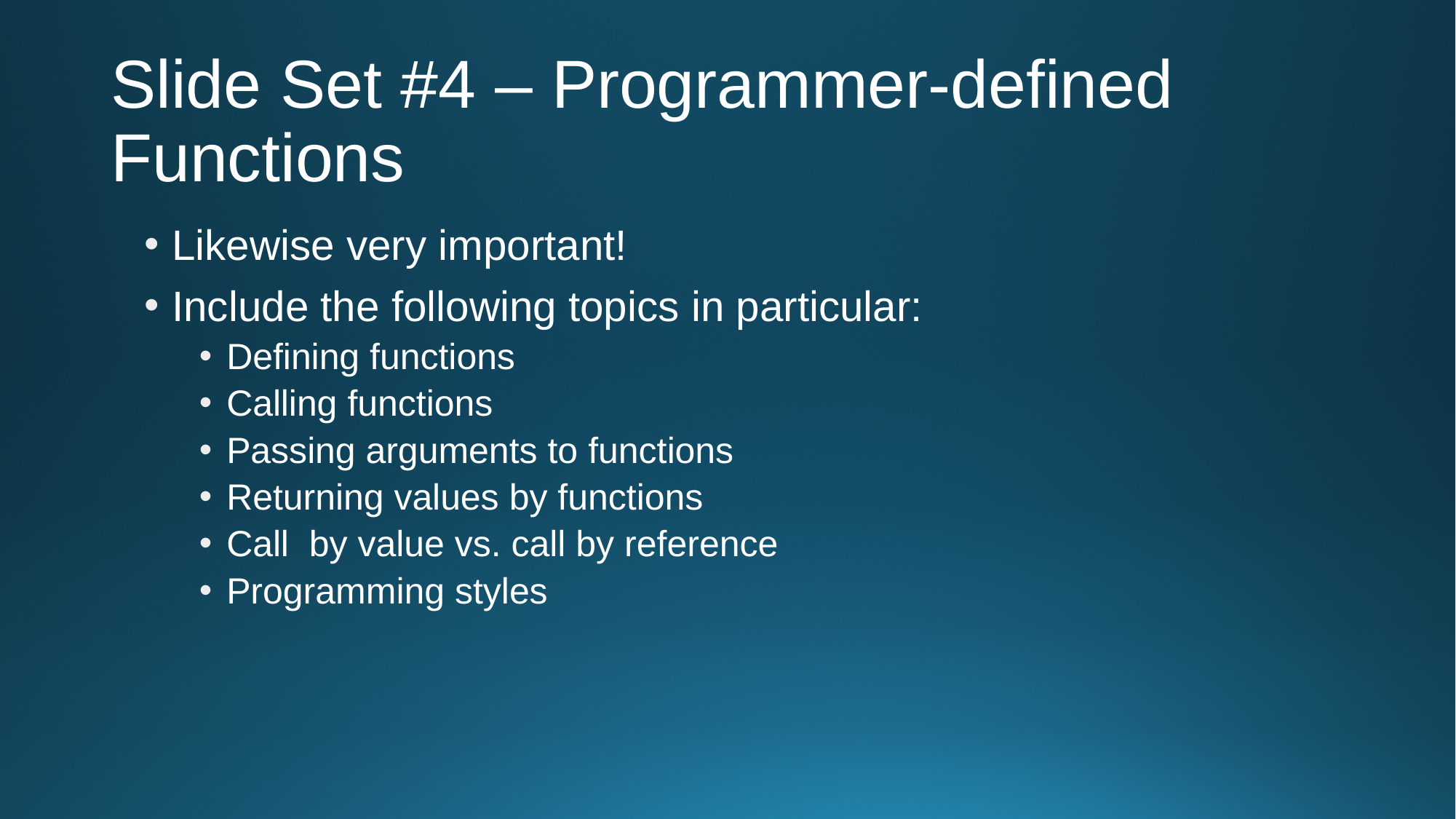

# Slide Set #4 – Programmer-defined Functions
Likewise very important!
Include the following topics in particular:
Defining functions
Calling functions
Passing arguments to functions
Returning values by functions
Call  by value vs. call by reference
Programming styles